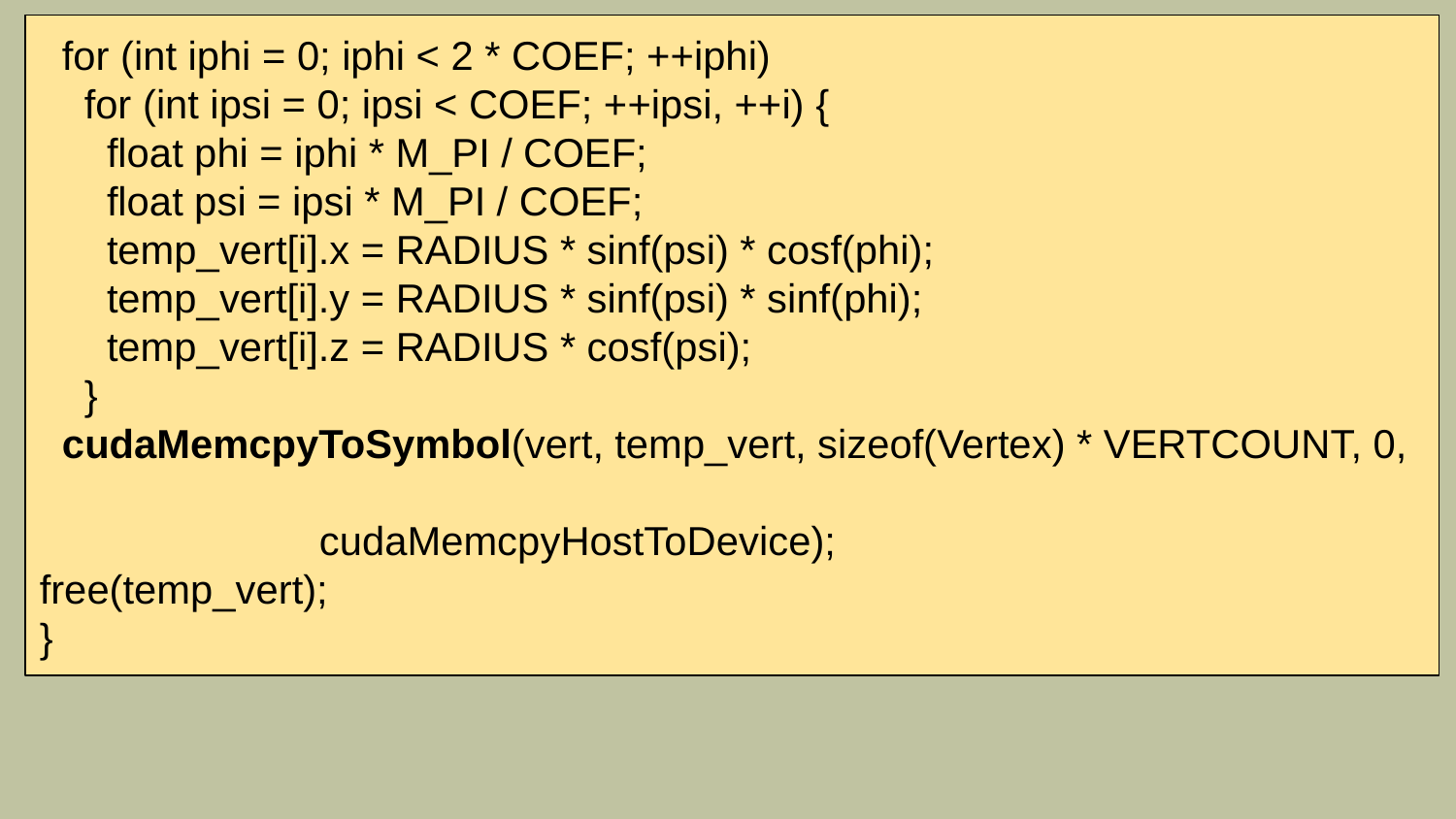

for (int iphi = 0; iphi < 2 * COEF; ++iphi)
    for (int ipsi = 0; ipsi < COEF; ++ipsi, ++i) {
      float phi = iphi * M_PI / COEF;
      float psi = ipsi * M_PI / COEF;
      temp_vert[i].x = RADIUS * sinf(psi) * cosf(phi);
      temp_vert[i].y = RADIUS * sinf(psi) * sinf(phi);
      temp_vert[i].z = RADIUS * cosf(psi);
    }
  cudaMemcpyToSymbol(vert, temp_vert, sizeof(Vertex) * VERTCOUNT, 0,
 										            cudaMemcpyHostToDevice);
free(temp_vert);
}